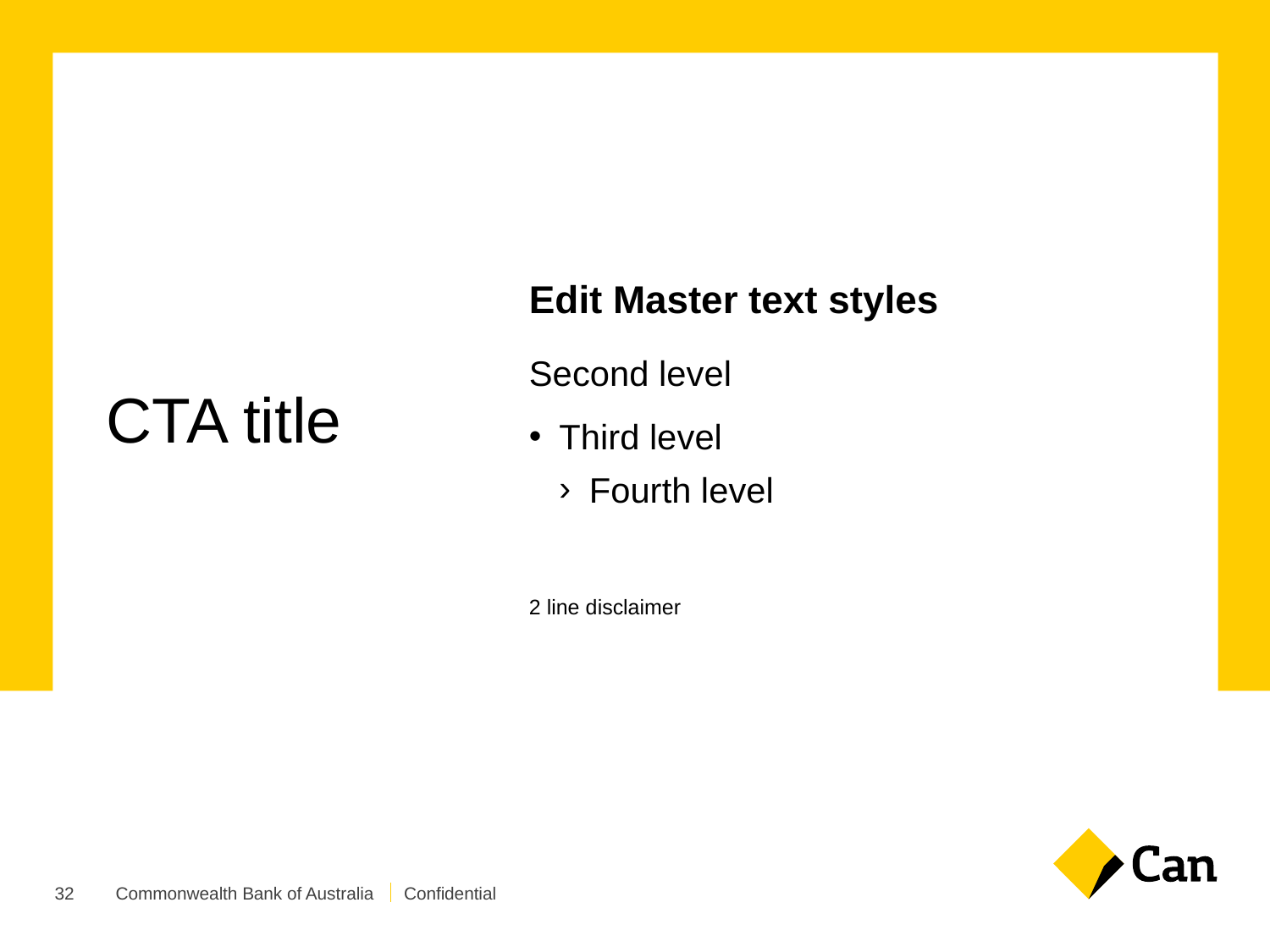

Edit Master text styles
Second level
Third level
Fourth level
# CTA title
2 line disclaimer
32